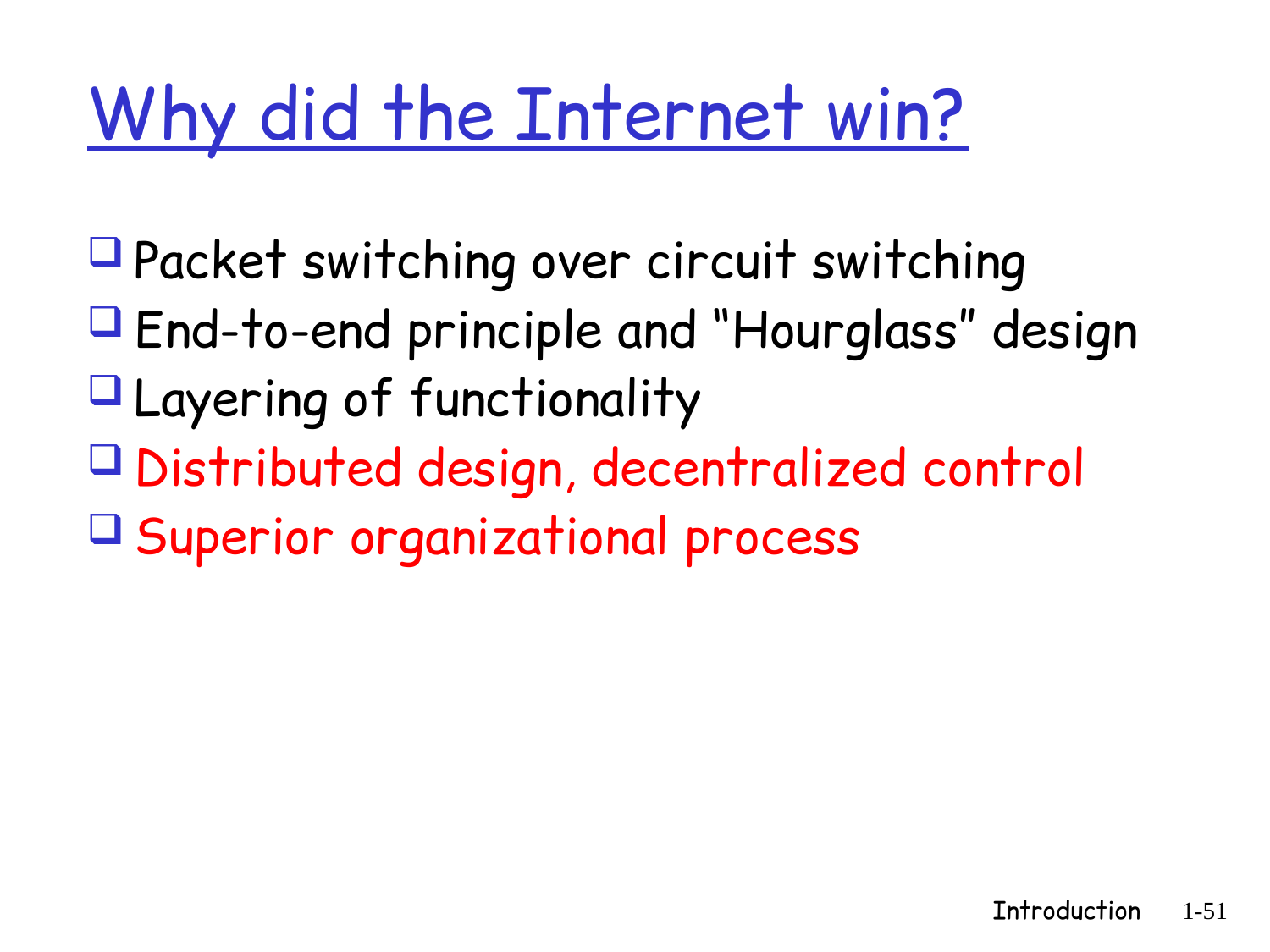

# Why did the Internet win?
Packet switching over circuit switching
End-to-end principle and “Hourglass” design
Layering of functionality
Distributed design, decentralized control
Superior organizational process
 Introduction
1-51